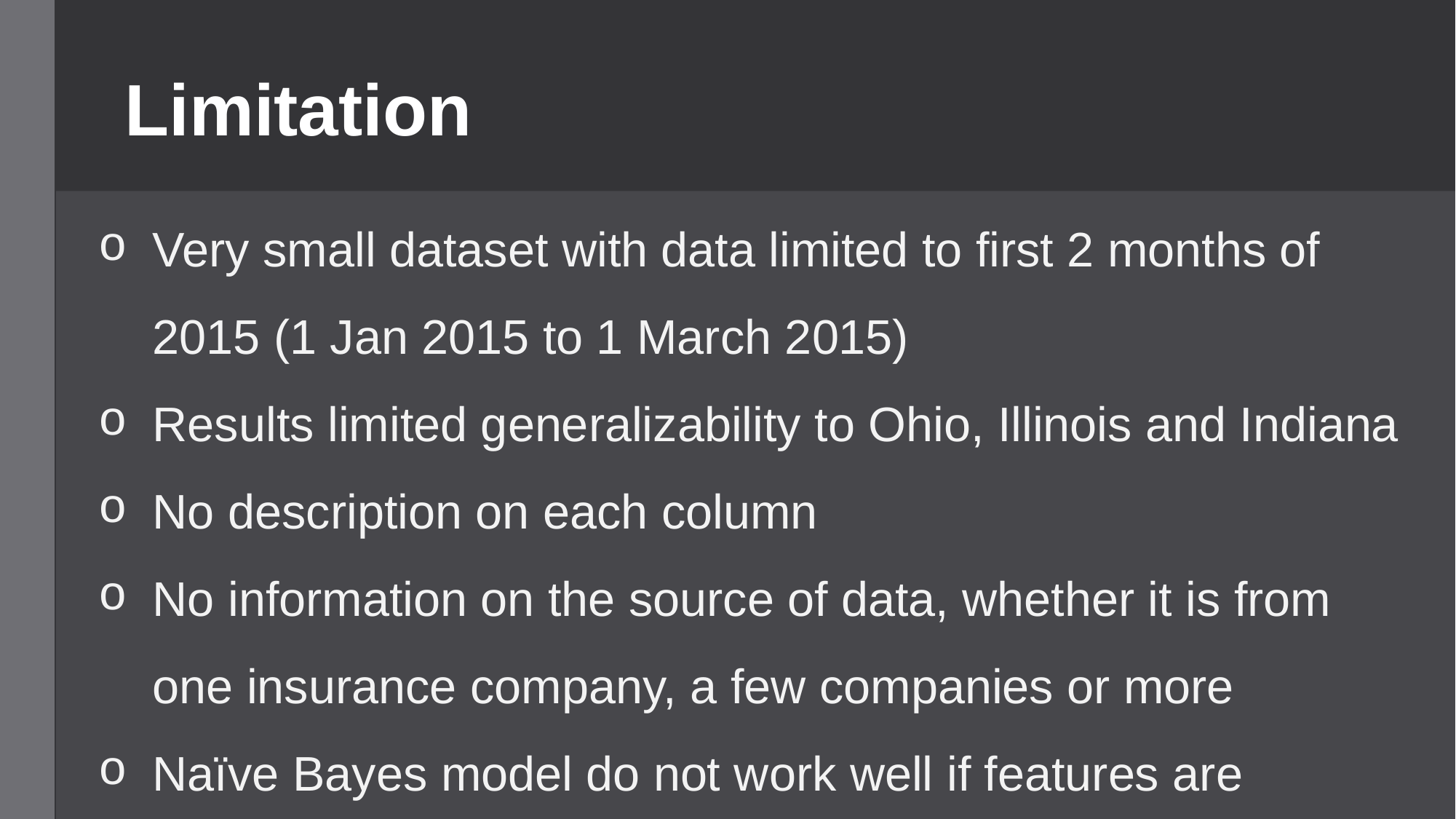

Limitation
Very small dataset with data limited to first 2 months of 2015 (1 Jan 2015 to 1 March 2015)
Results limited generalizability to Ohio, Illinois and Indiana
No description on each column
No information on the source of data, whether it is from one insurance company, a few companies or more
Naïve Bayes model do not work well if features are correlated.